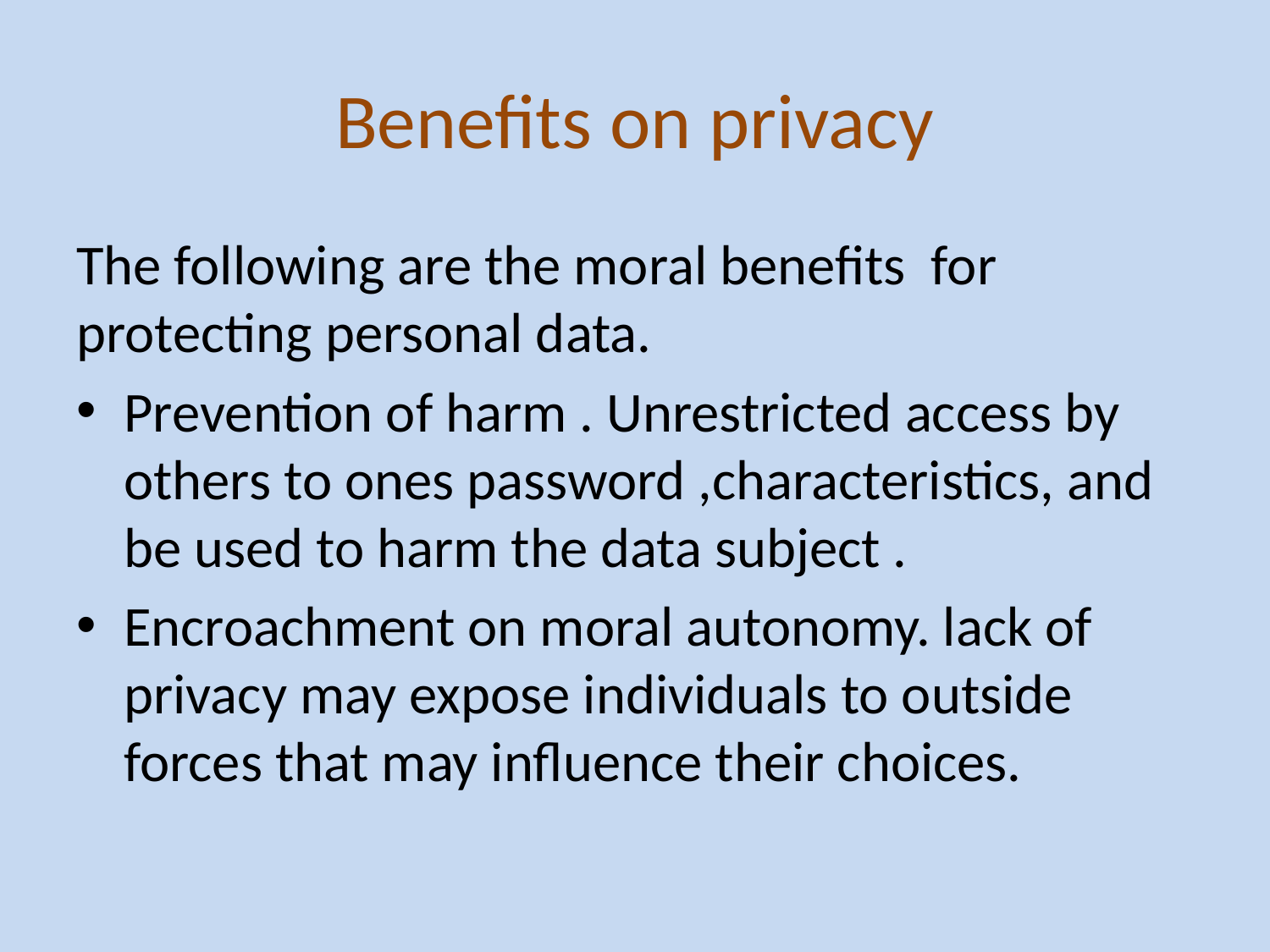

# Benefits on privacy
The following are the moral benefits  for protecting personal data.
Prevention of harm . Unrestricted access by others to ones password ,characteristics, and be used to harm the data subject .
Encroachment on moral autonomy. lack of privacy may expose individuals to outside forces that may influence their choices.